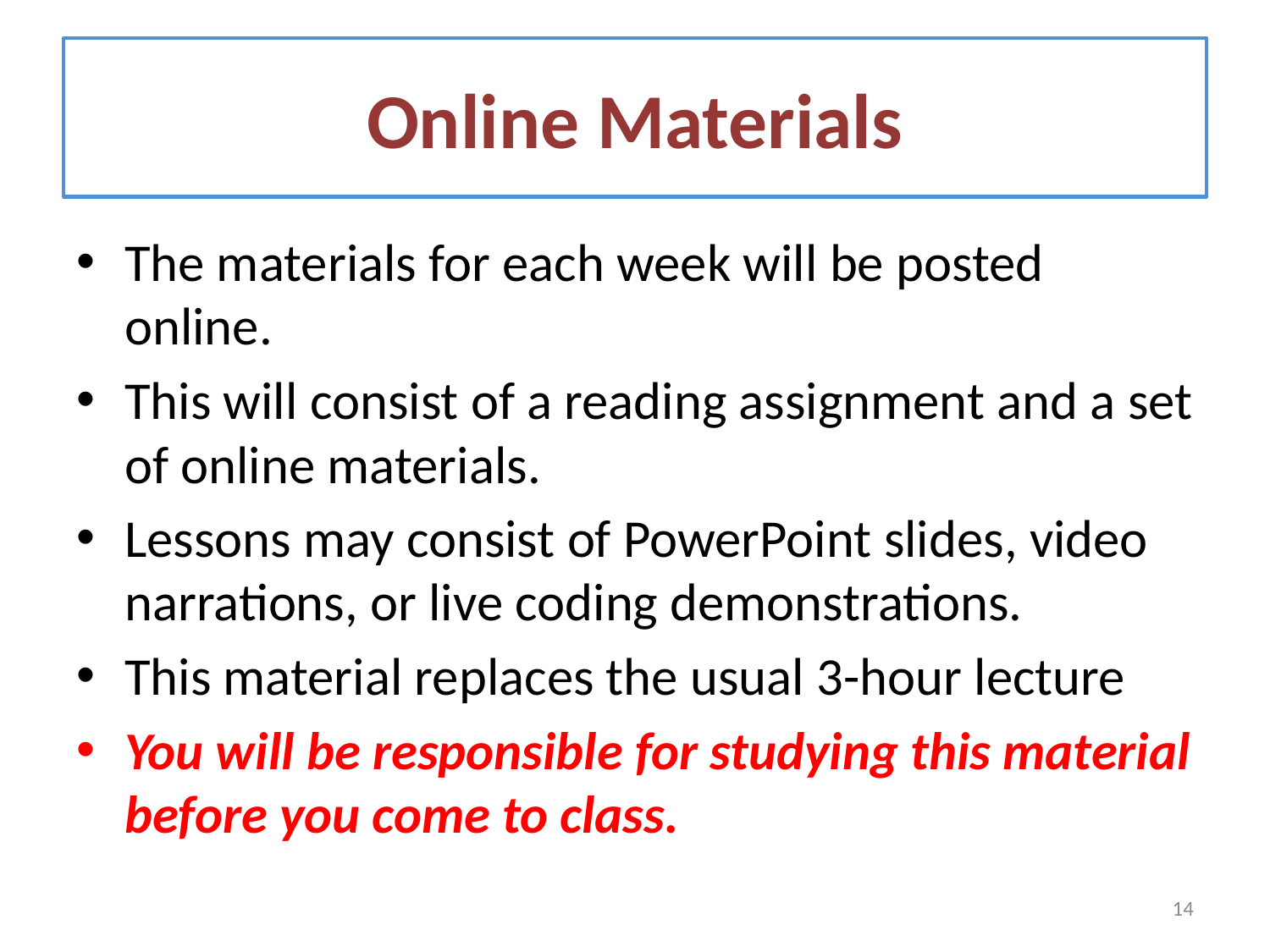

# Online Materials
The materials for each week will be posted online.
This will consist of a reading assignment and a set of online materials.
Lessons may consist of PowerPoint slides, video narrations, or live coding demonstrations.
This material replaces the usual 3-hour lecture
You will be responsible for studying this material before you come to class.
14